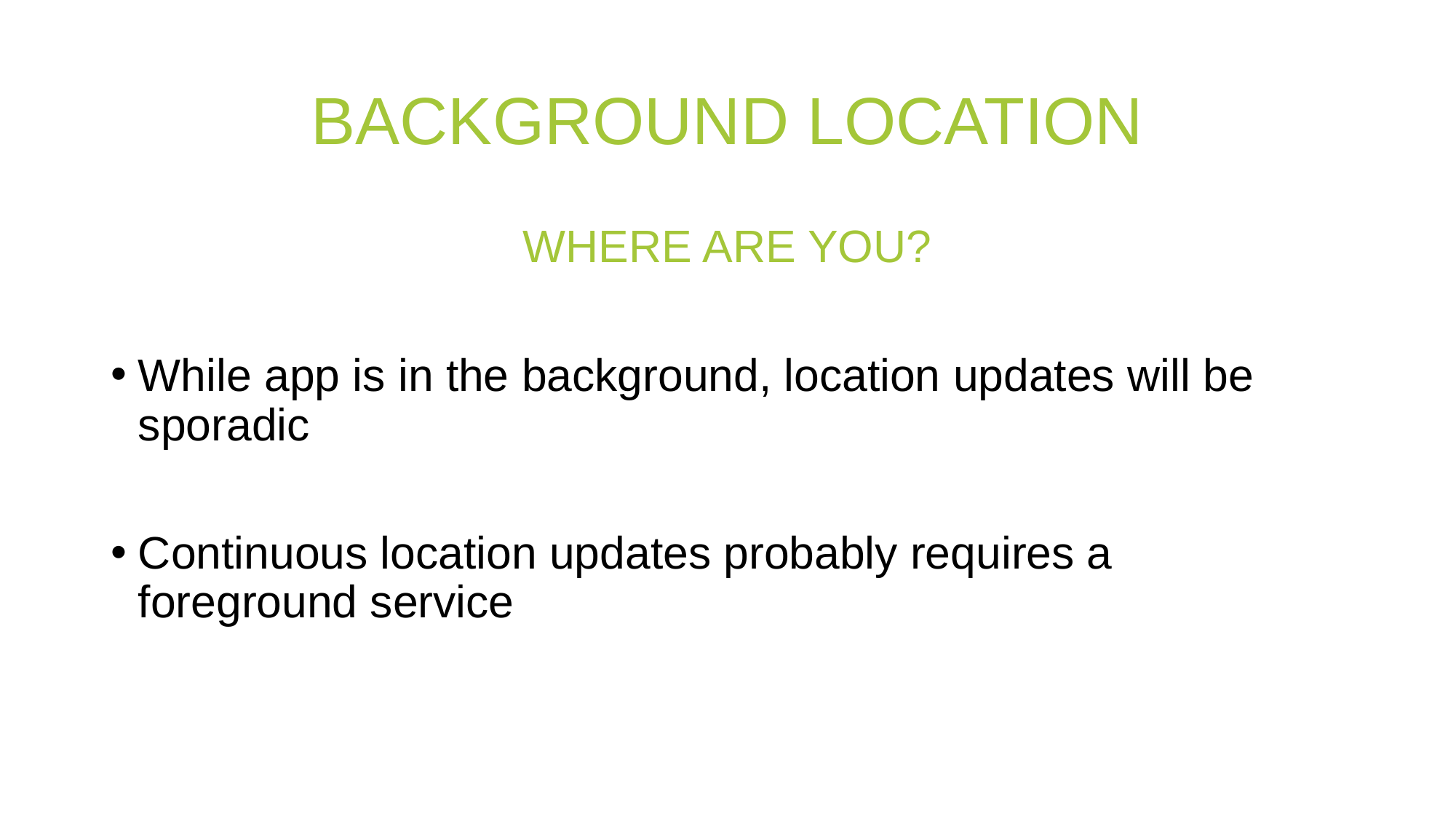

# BACKGROUND LOCATION
WHERE ARE YOU?

While app is in the background, location updates will be sporadic

Continuous location updates probably requires a foreground service